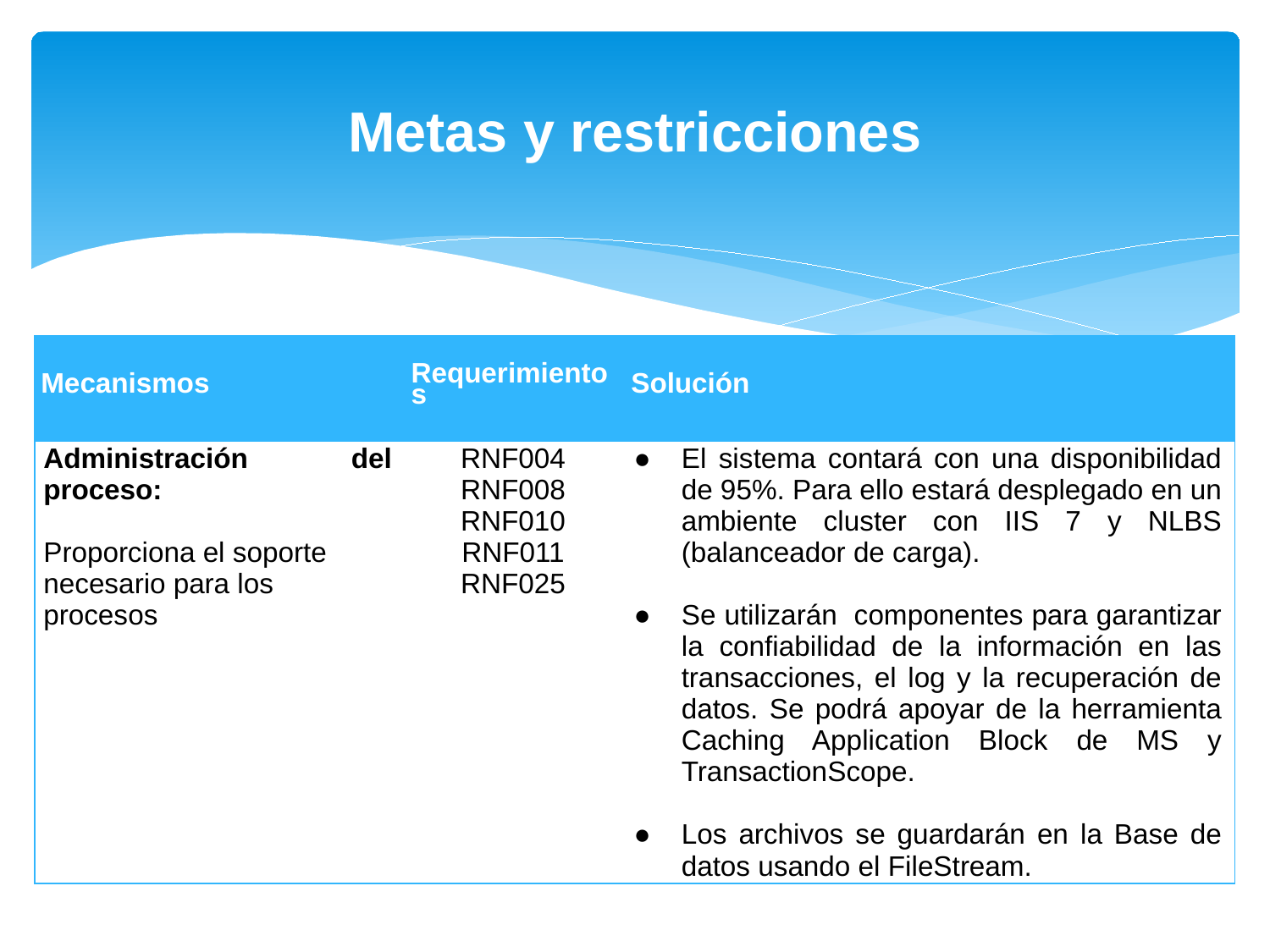

Metas y restricciones
| Mecanismos | Requerimientos | Solución |
| --- | --- | --- |
| Administración del proceso: Proporciona el soporte necesario para los procesos | RNF004 RNF008 RNF010 RNF011 RNF025 | El sistema contará con una disponibilidad de 95%. Para ello estará desplegado en un ambiente cluster con IIS 7 y NLBS (balanceador de carga). Se utilizarán componentes para garantizar la confiabilidad de la información en las transacciones, el log y la recuperación de datos. Se podrá apoyar de la herramienta Caching Application Block de MS y TransactionScope. Los archivos se guardarán en la Base de datos usando el FileStream. |